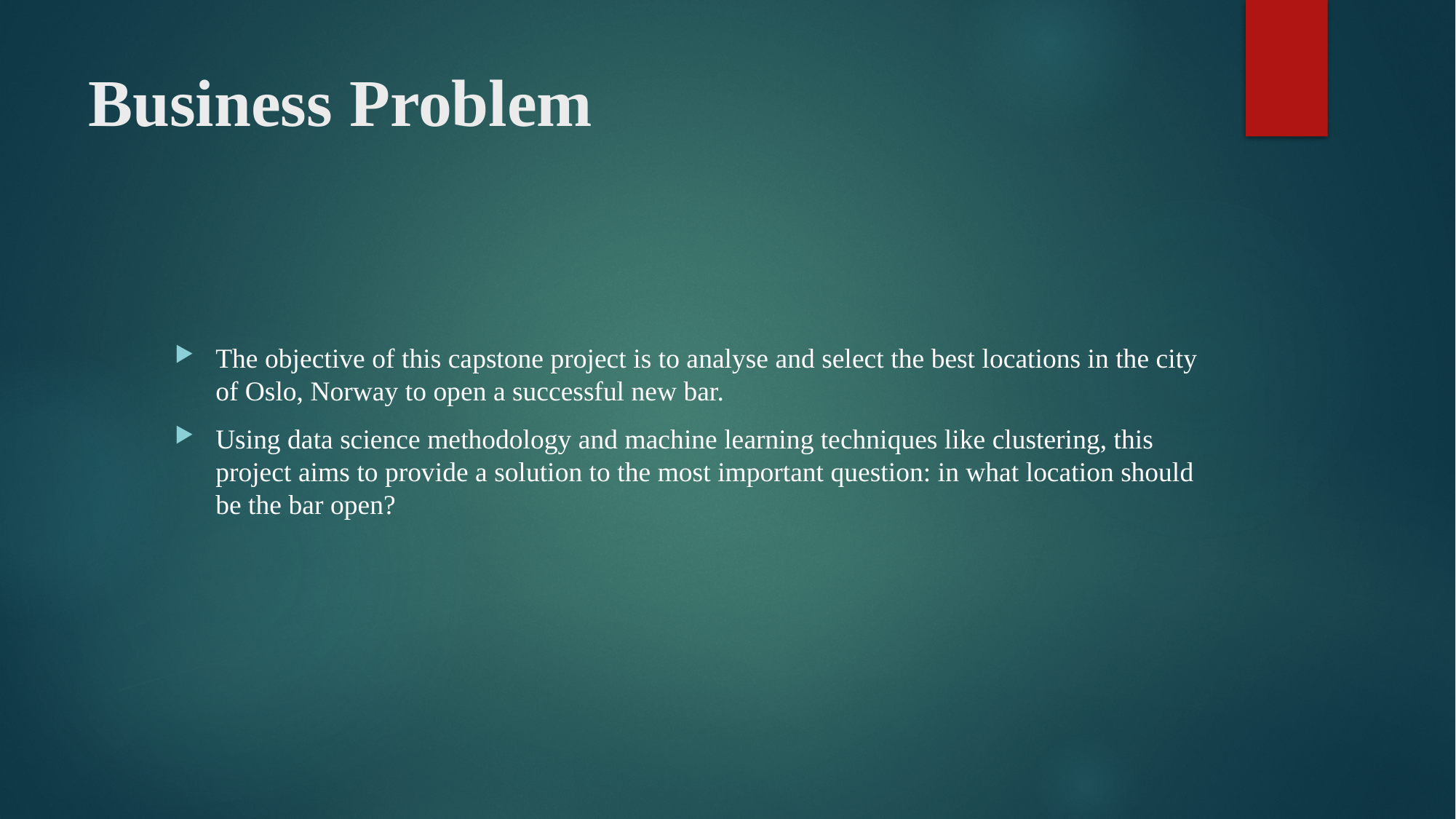

# Business Problem
The objective of this capstone project is to analyse and select the best locations in the city of Oslo, Norway to open a successful new bar.
Using data science methodology and machine learning techniques like clustering, this project aims to provide a solution to the most important question: in what location should be the bar open?